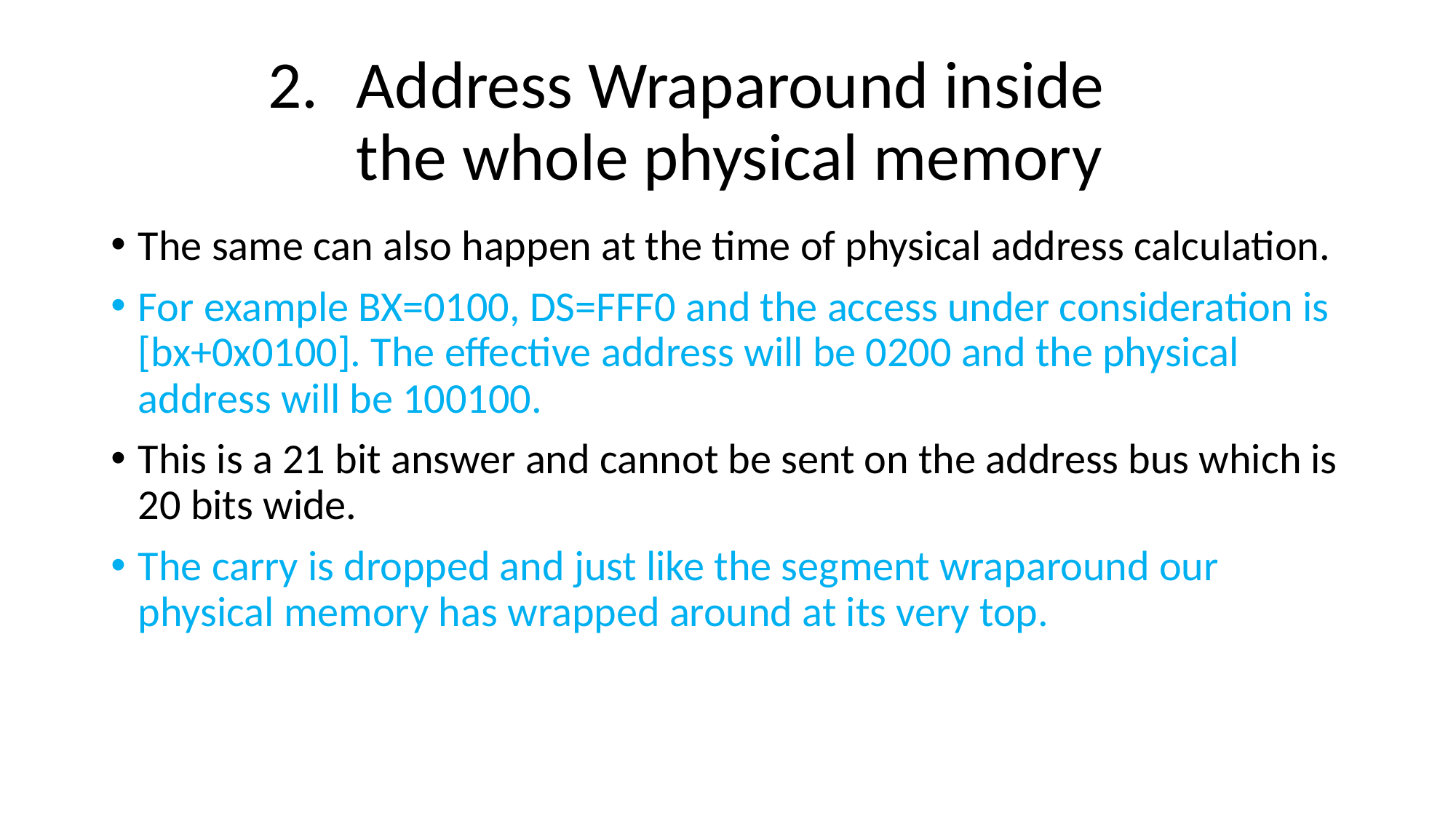

# Address Wraparound inside the whole physical memory
The same can also happen at the time of physical address calculation.
For example BX=0100, DS=FFF0 and the access under consideration is [bx+0x0100]. The effective address will be 0200 and the physical address will be 100100.
This is a 21 bit answer and cannot be sent on the address bus which is 20 bits wide.
The carry is dropped and just like the segment wraparound our physical memory has wrapped around at its very top.